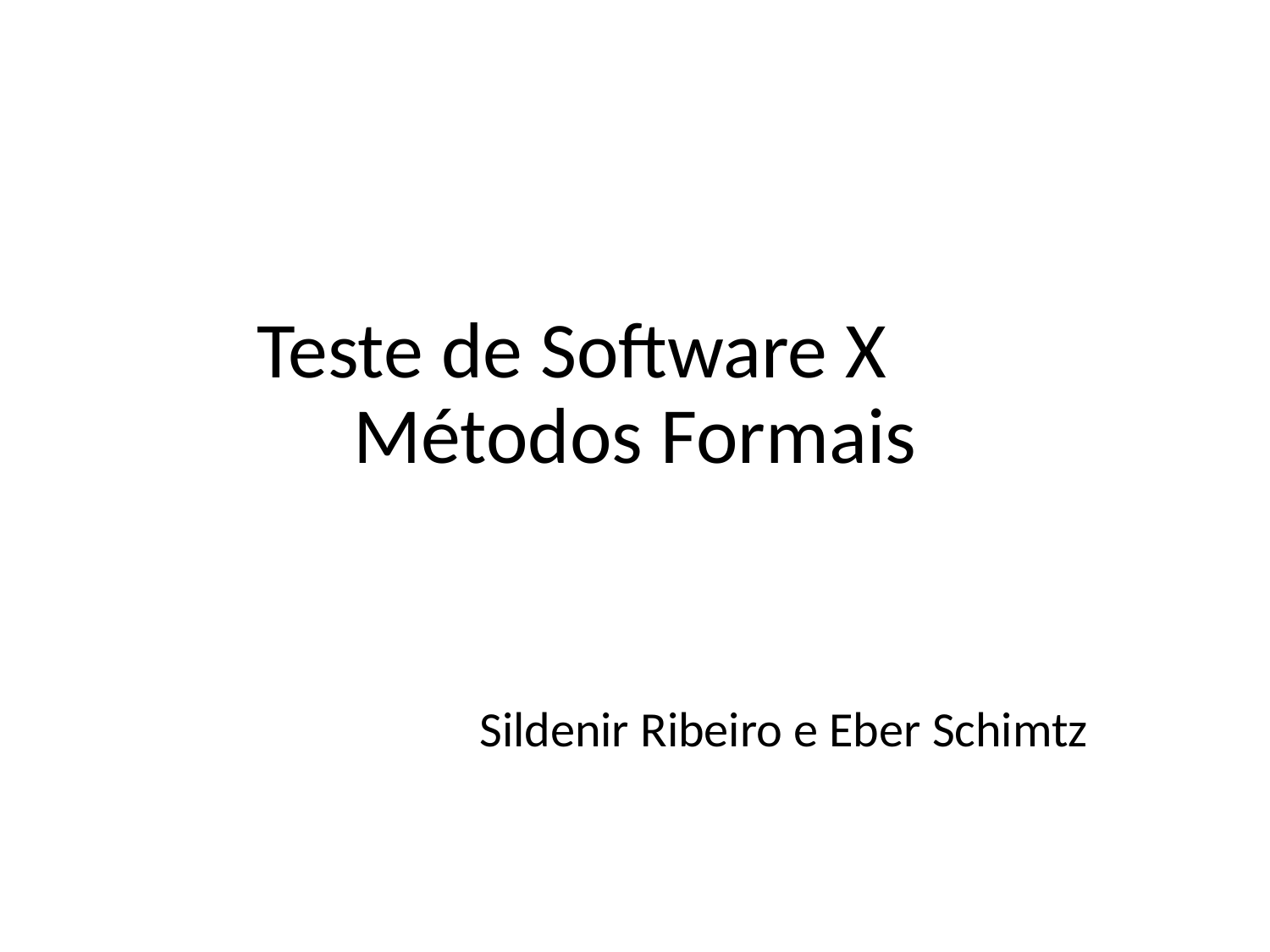

# Teste de Software X        Métodos Formais
Sildenir Ribeiro e Eber Schimtz